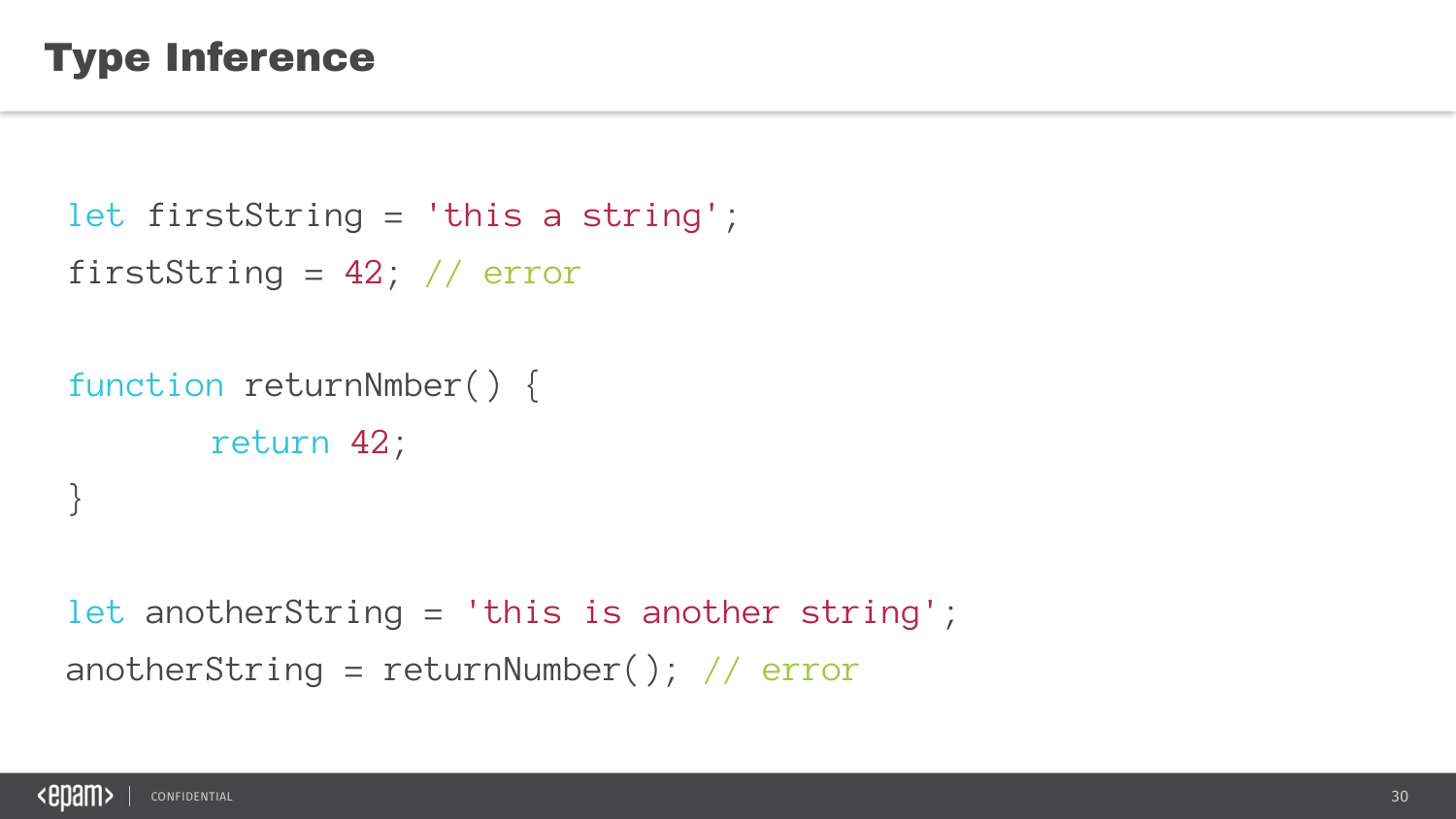

Type Inference
let firstString = 'this a string';
firstString = 42; // error

function returnNmber() {
	return 42;
}

let anotherString = 'this is another string';
anotherString = returnNumber(); // error